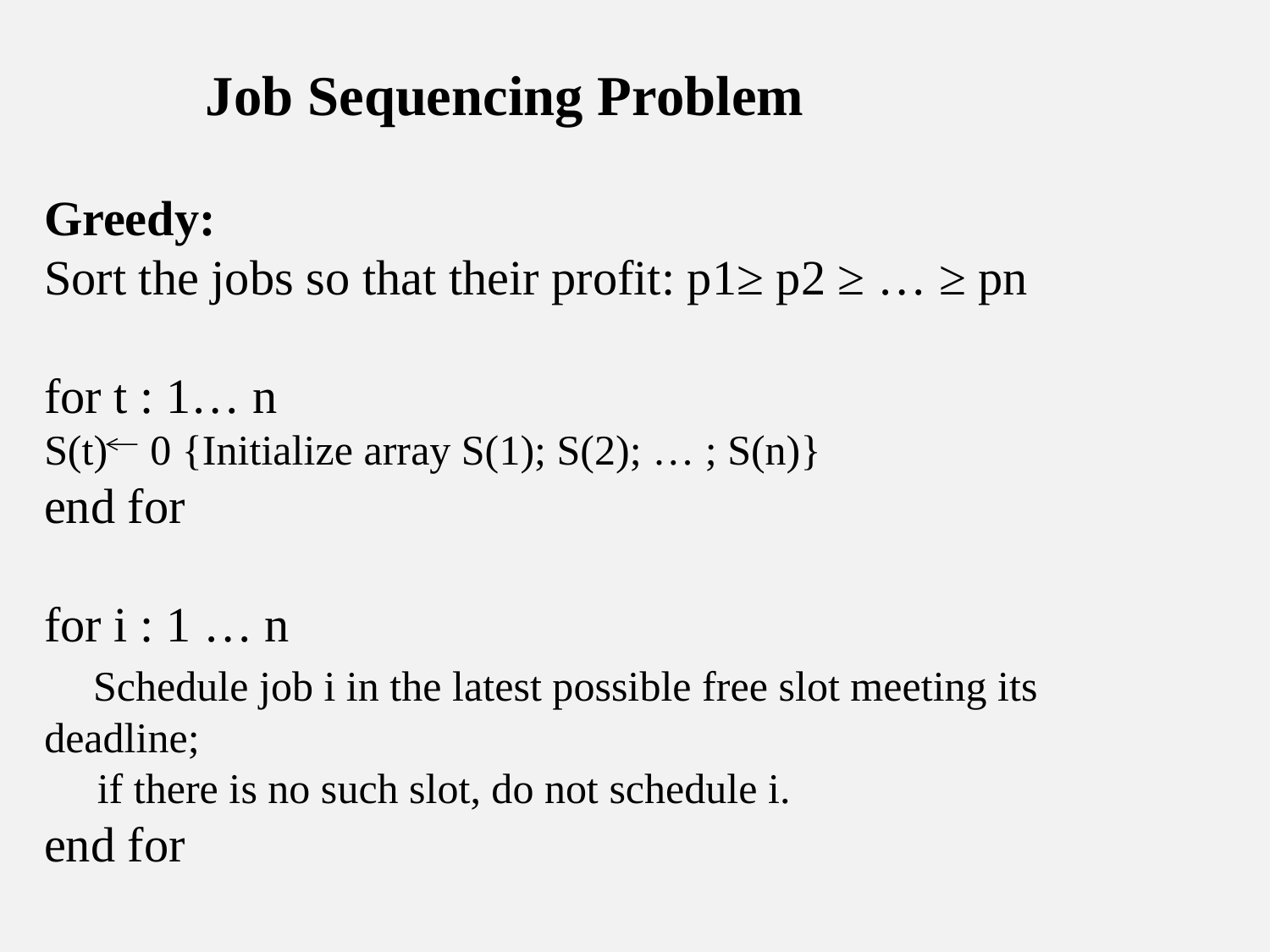

Job Sequencing Problem
Greedy:
Sort the jobs so that their profit: p1≥ p2 ≥ … ≥ pn

for t : 1… n
S(t)    0 {Initialize array S(1); S(2); … ; S(n)}
end for

for i : 1 … n
    Schedule job i in the latest possible free slot meeting its deadline;
     if there is no such slot, do not schedule i.
end for